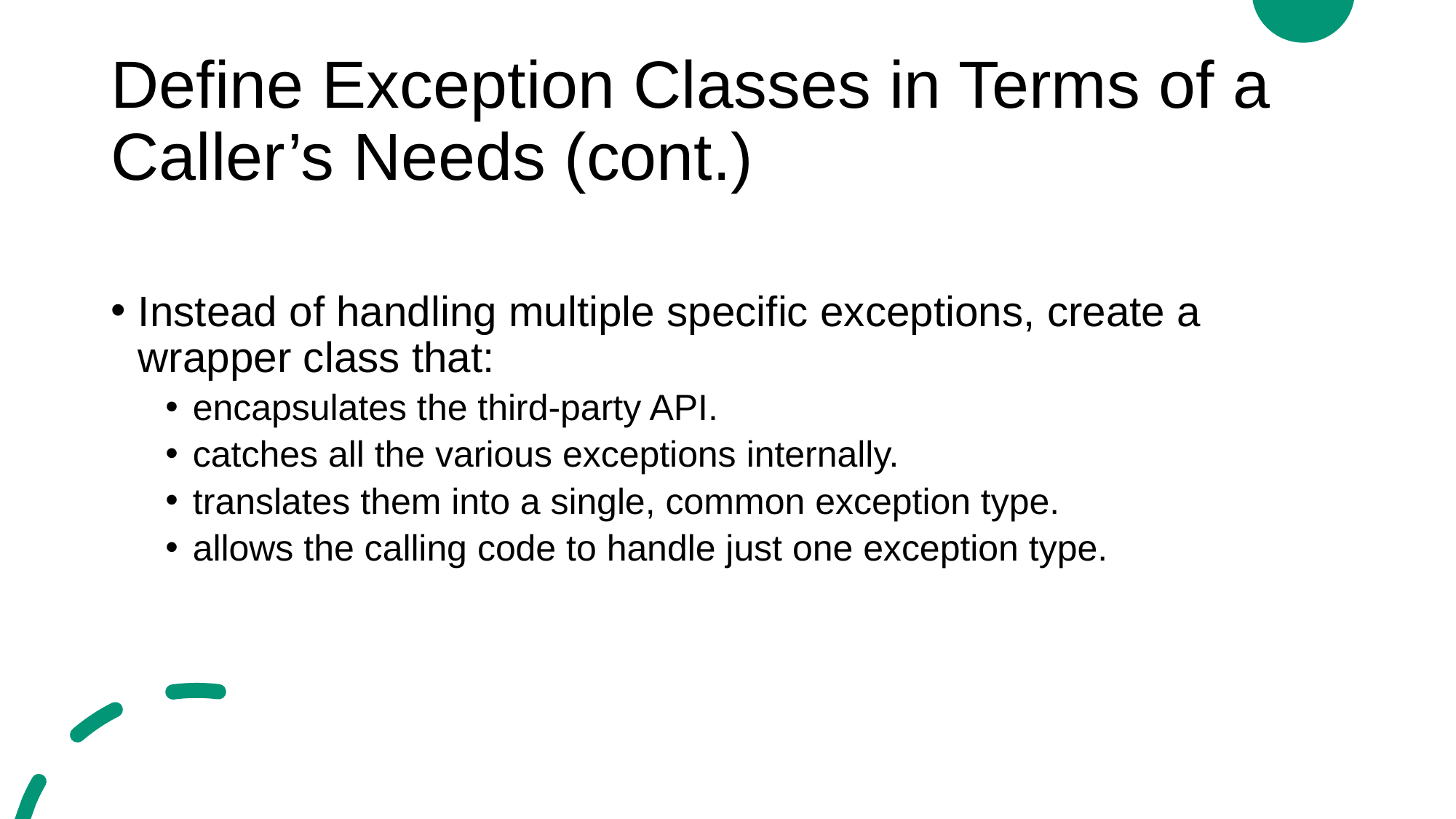

# Define Exception Classes in Terms of a Caller’s Needs (cont.)

Instead of handling multiple specific exceptions, create a wrapper class that:
encapsulates the third-party API.
catches all the various exceptions internally.
translates them into a single, common exception type.
allows the calling code to handle just one exception type.